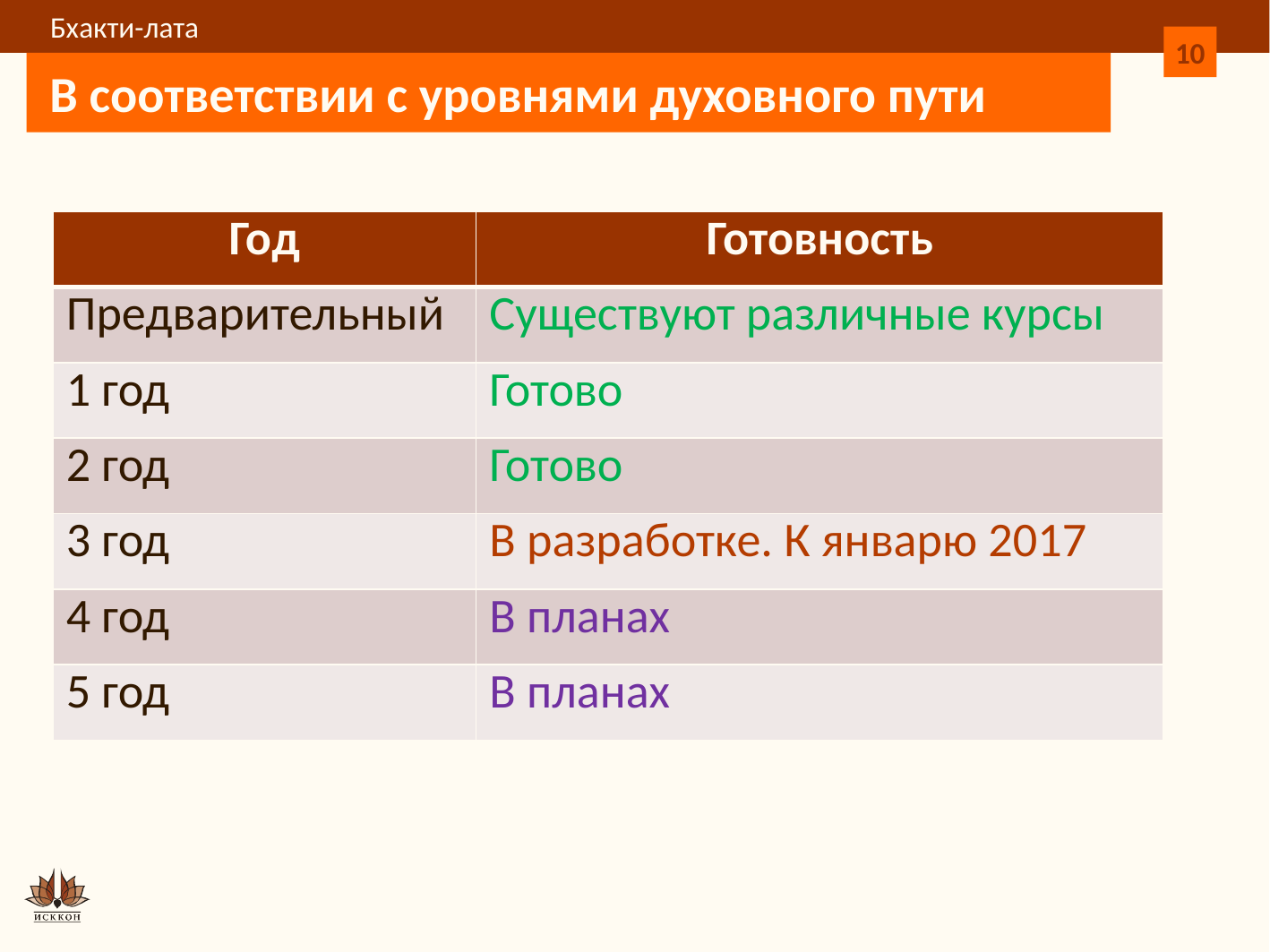

10
# В соответствии с уровнями духовного пути

| Год | Готовность |
| --- | --- |
| Предварительный | Существуют различные курсы |
| 1 год | Готово |
| 2 год | Готово |
| 3 год | В разработке. К январю 2017 |
| 4 год | В планах |
| 5 год | В планах |